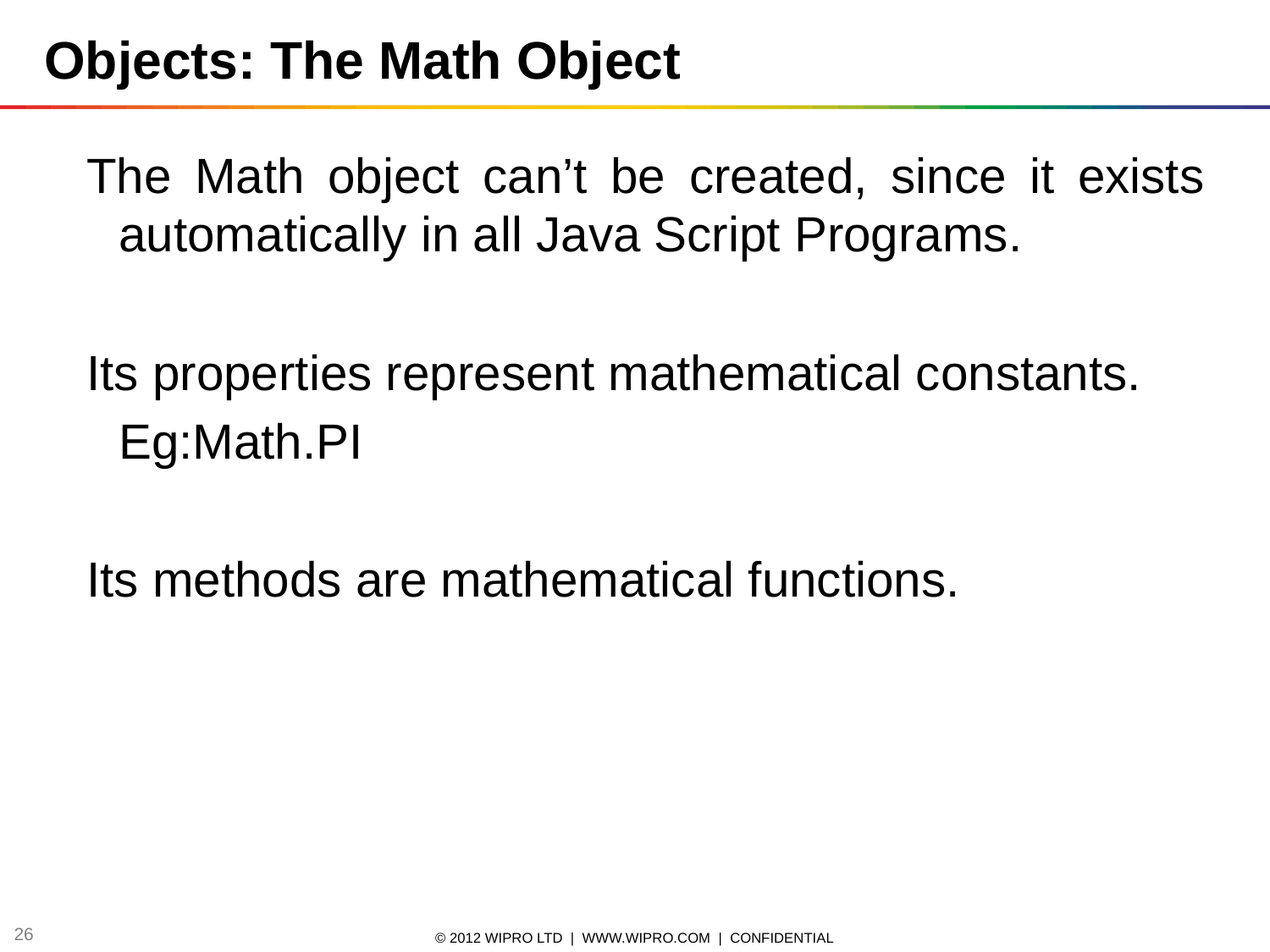

Objects: The Math Object
The Math object can’t be created, since it exists automatically in all Java Script Programs.

Its properties represent mathematical constants.
	Eg:Math.PI

Its methods are mathematical functions.